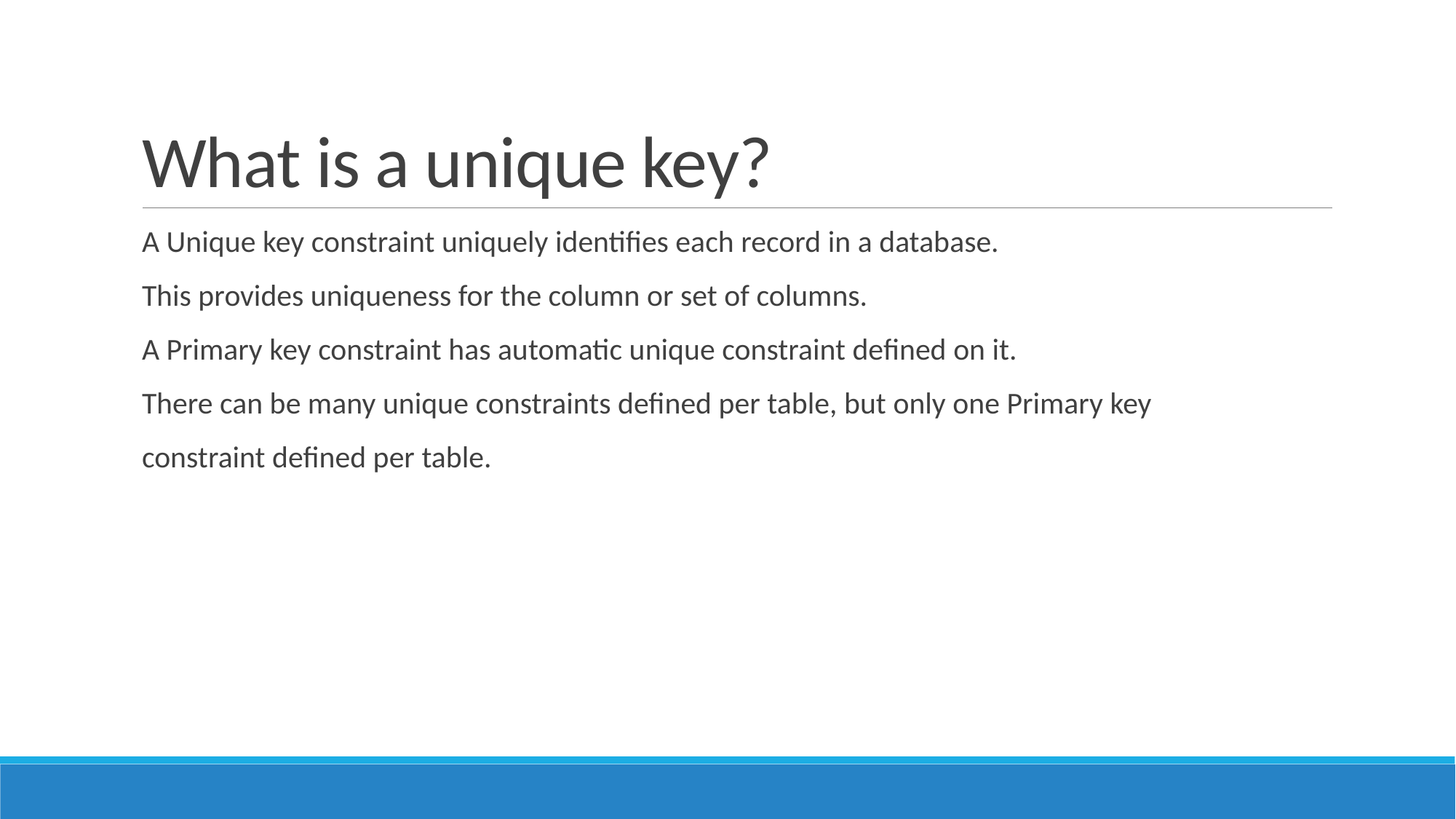

# What is a unique key?
A Unique key constraint uniquely identifies each record in a database.
This provides uniqueness for the column or set of columns.
A Primary key constraint has automatic unique constraint defined on it.
There can be many unique constraints defined per table, but only one Primary key
constraint defined per table.